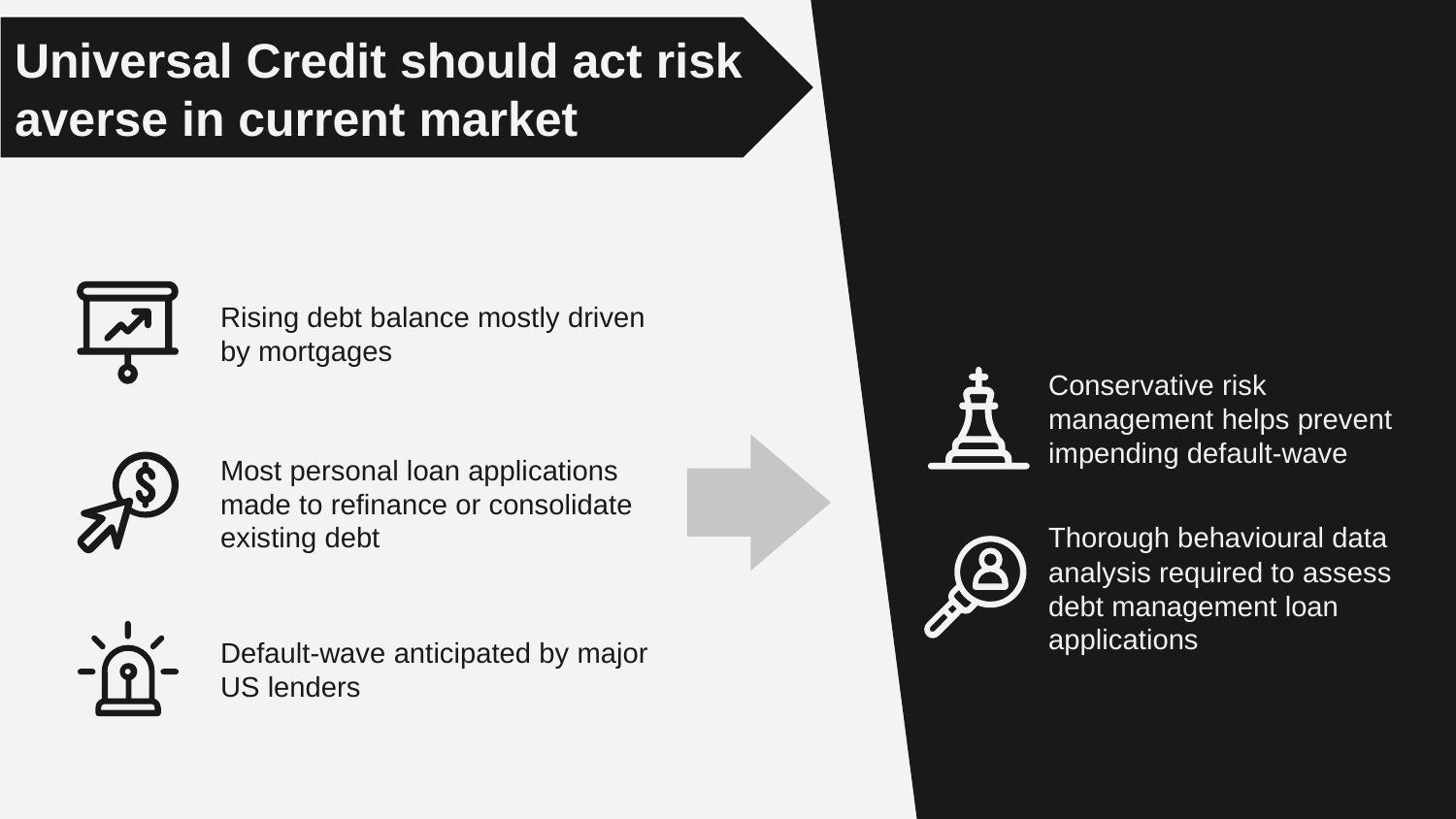

Universal Credit should act risk averse in current market

Rising debt balance mostly driven by mortgages
Conservative risk management helps prevent impending default-wave

Most personal loan applications made to refinance or consolidate existing debt

Thorough behavioural data analysis required to assess debt management loan applications

Default-wave anticipated by major US lenders